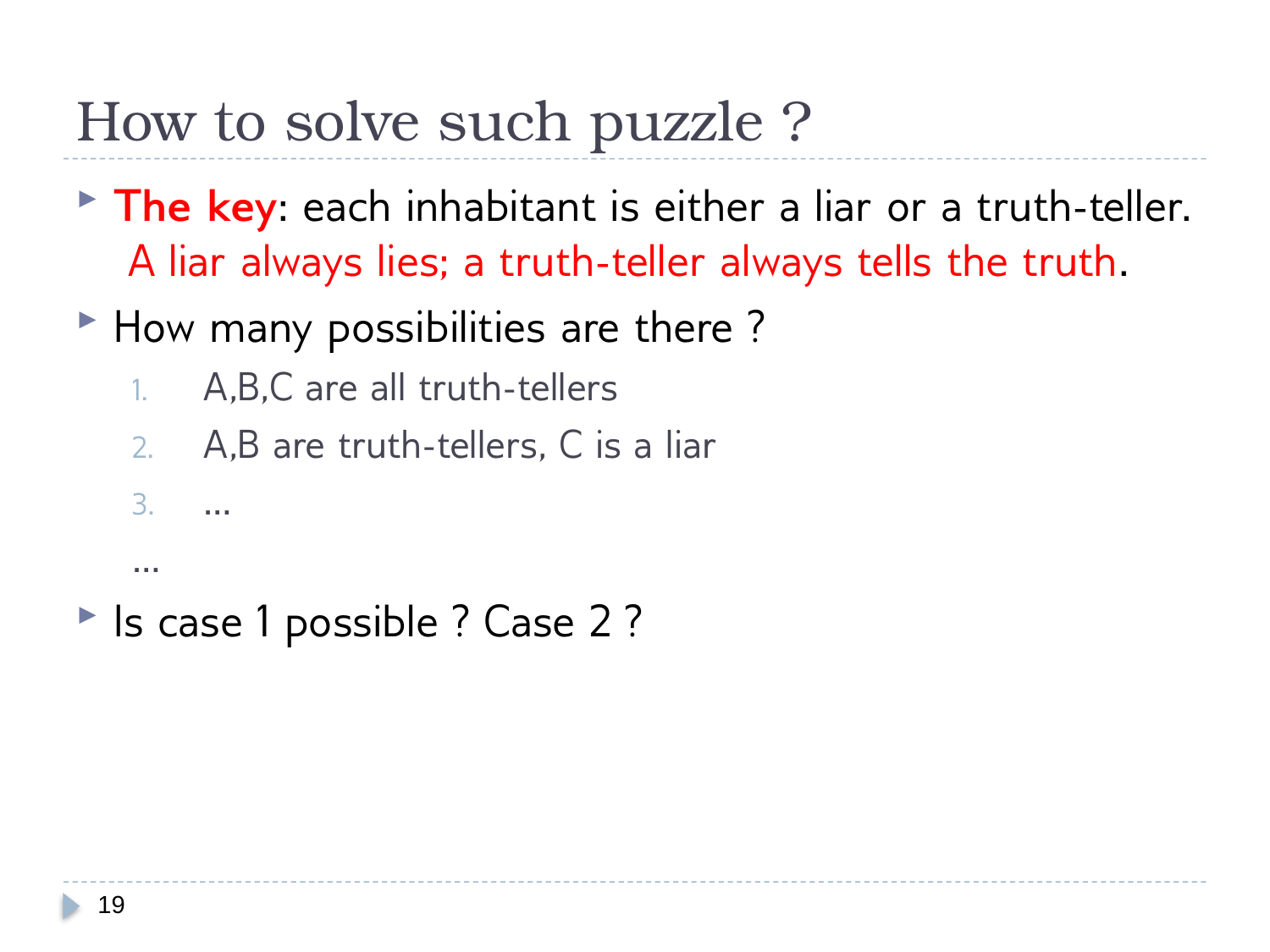

# How to solve such puzzle ?
The key: each inhabitant is either a liar or a truth-teller.  A liar always lies; a truth-teller always tells the truth.
How many possibilities are there ?
A,B,C are all truth-tellers
A,B are truth-tellers, C is a liar
…
…
Is case 1 possible ? Case 2 ?
19